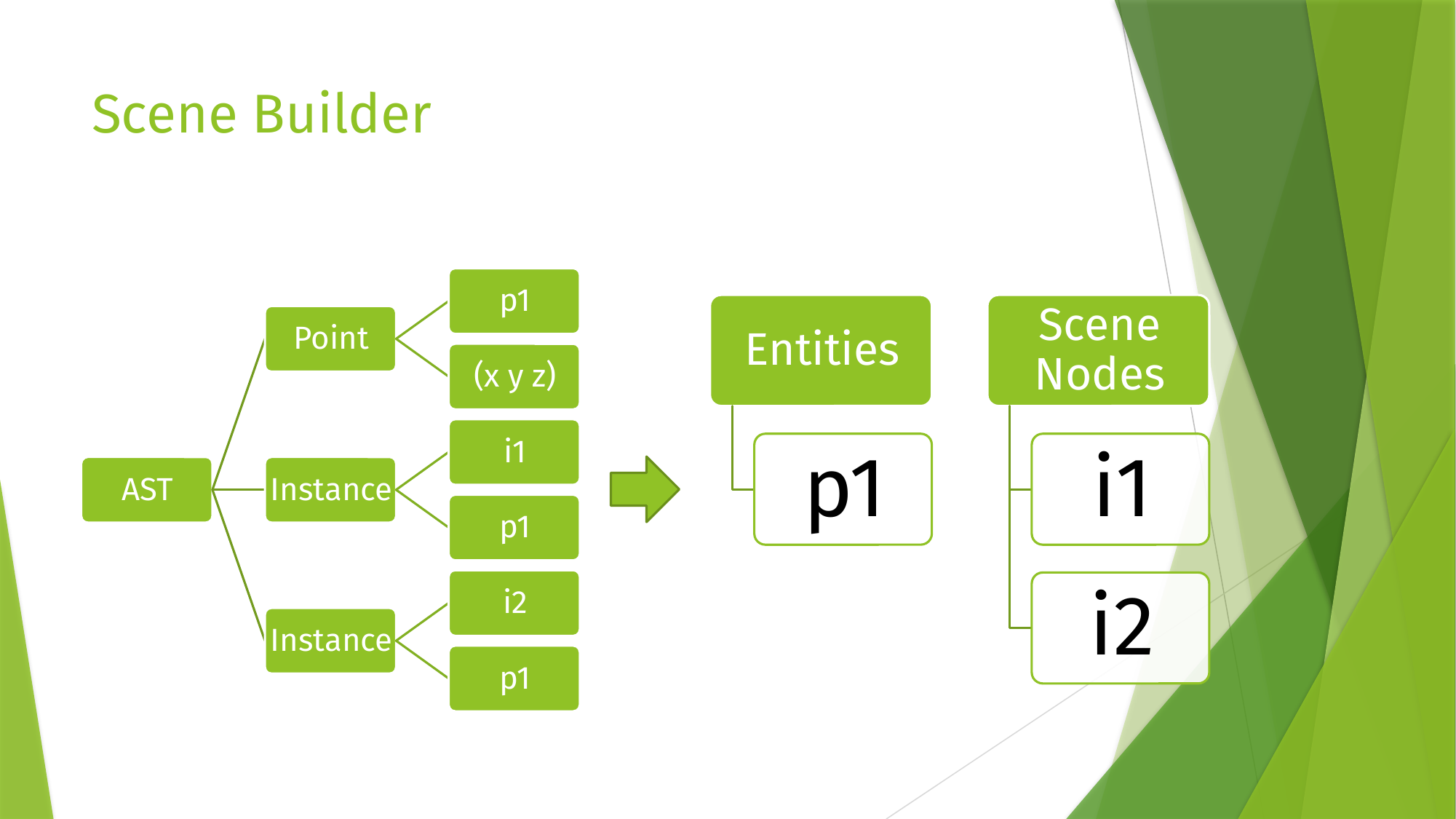

# Scene Builder
Entities
p1
Scene Nodes
i1
i2
AST

Point

p1

(x y z)

Instance

i1

p1

Instance

i2

p1